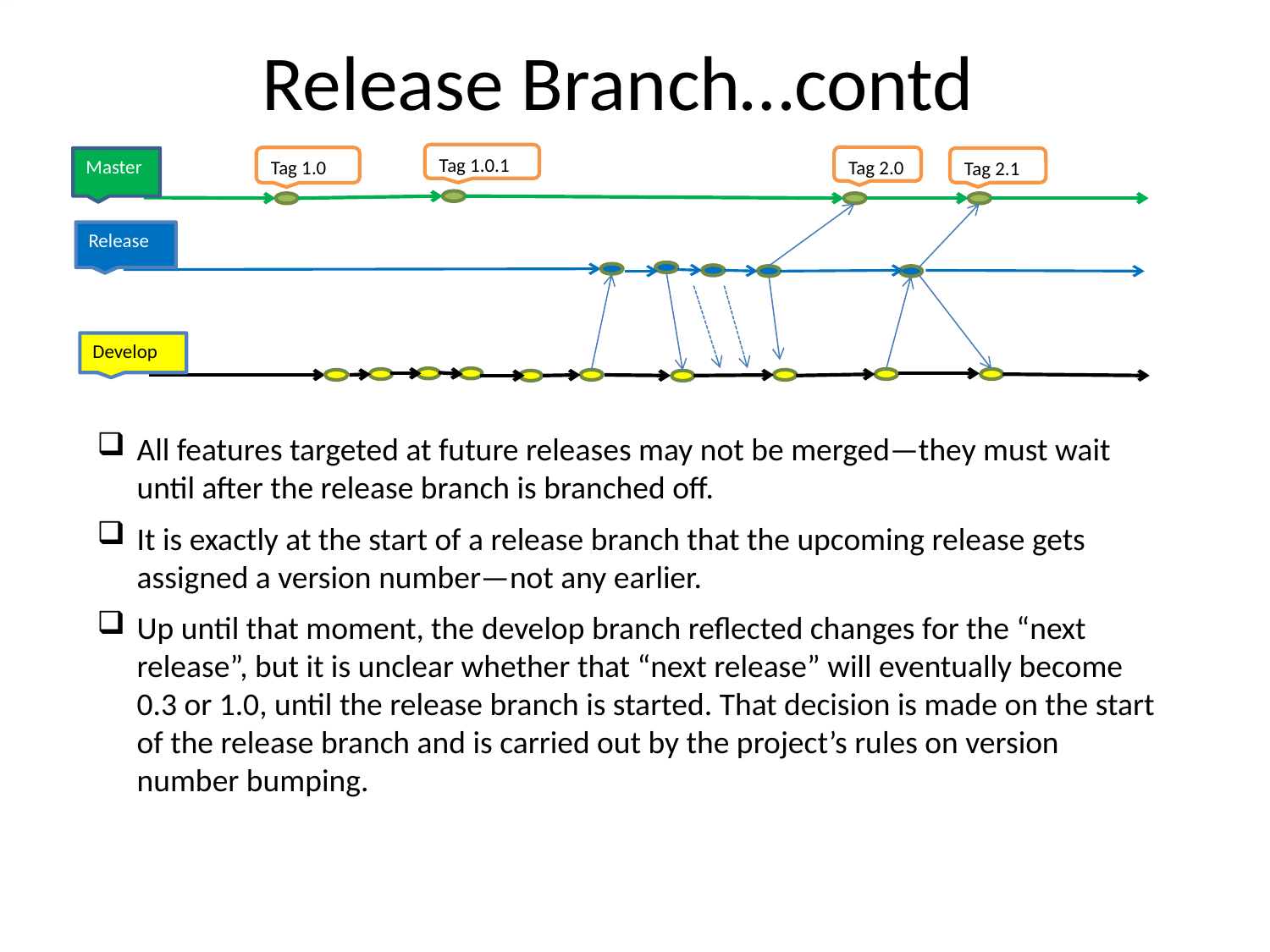

# Release Branch…contd
Tag 1.0.1
Tag 2.0
Tag 1.0
Master
Tag 2.1

Release

Develop

All features targeted at future releases may not be merged—they must wait until after the release branch is branched off.
It is exactly at the start of a release branch that the upcoming release gets assigned a version number—not any earlier.
Up until that moment, the develop branch reflected changes for the “next release”, but it is unclear whether that “next release” will eventually become 0.3 or 1.0, until the release branch is started. That decision is made on the start of the release branch and is carried out by the project’s rules on version number bumping.